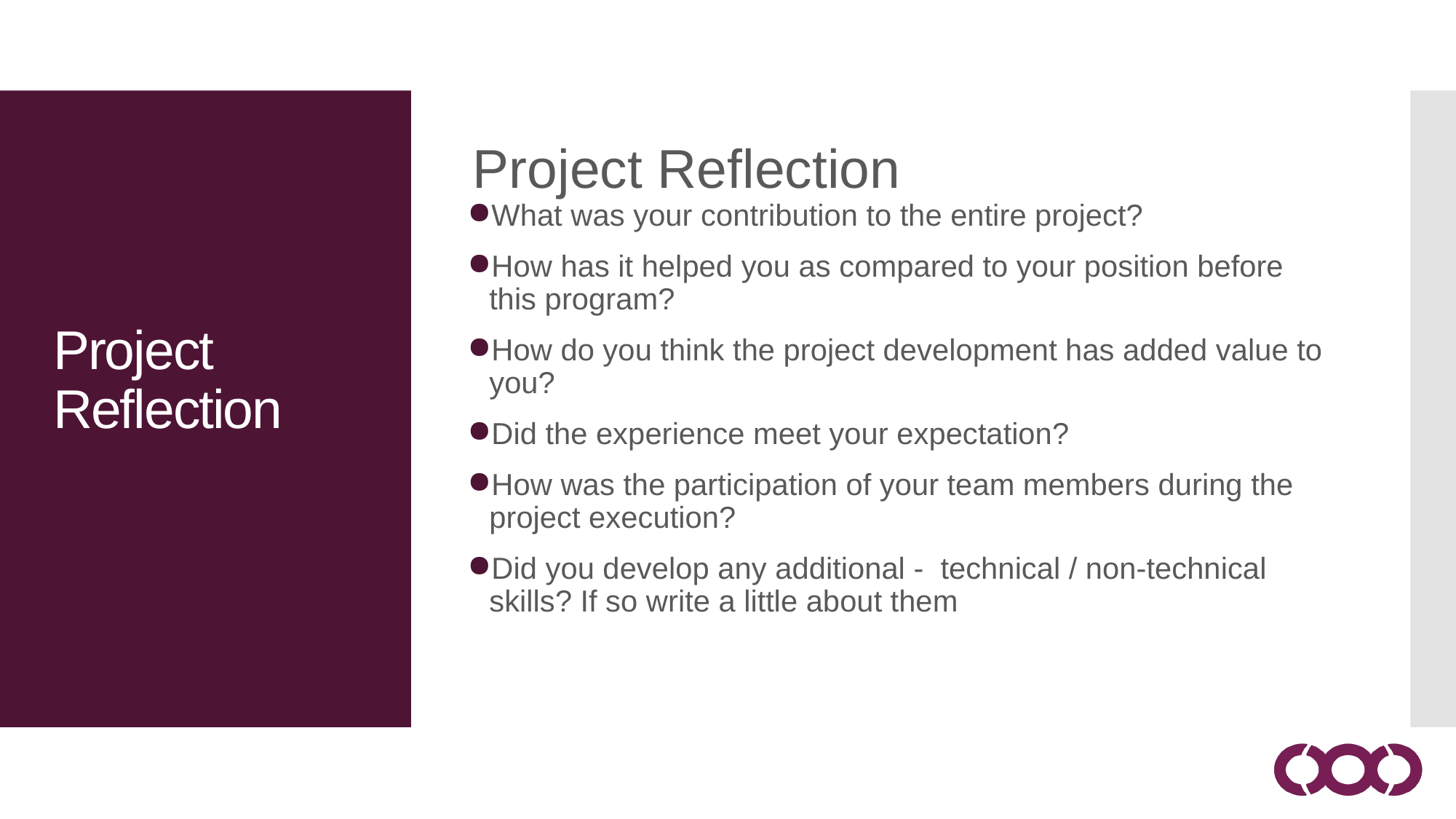

What was your contribution to the entire project?
How has it helped you as compared to your position before this program?
How do you think the project development has added value to you?
Did the experience meet your expectation?
How was the participation of your team members during the project execution?
Did you develop any additional -  technical / non-technical skills? If so write a little about them
Project Reflection
Project Reflection